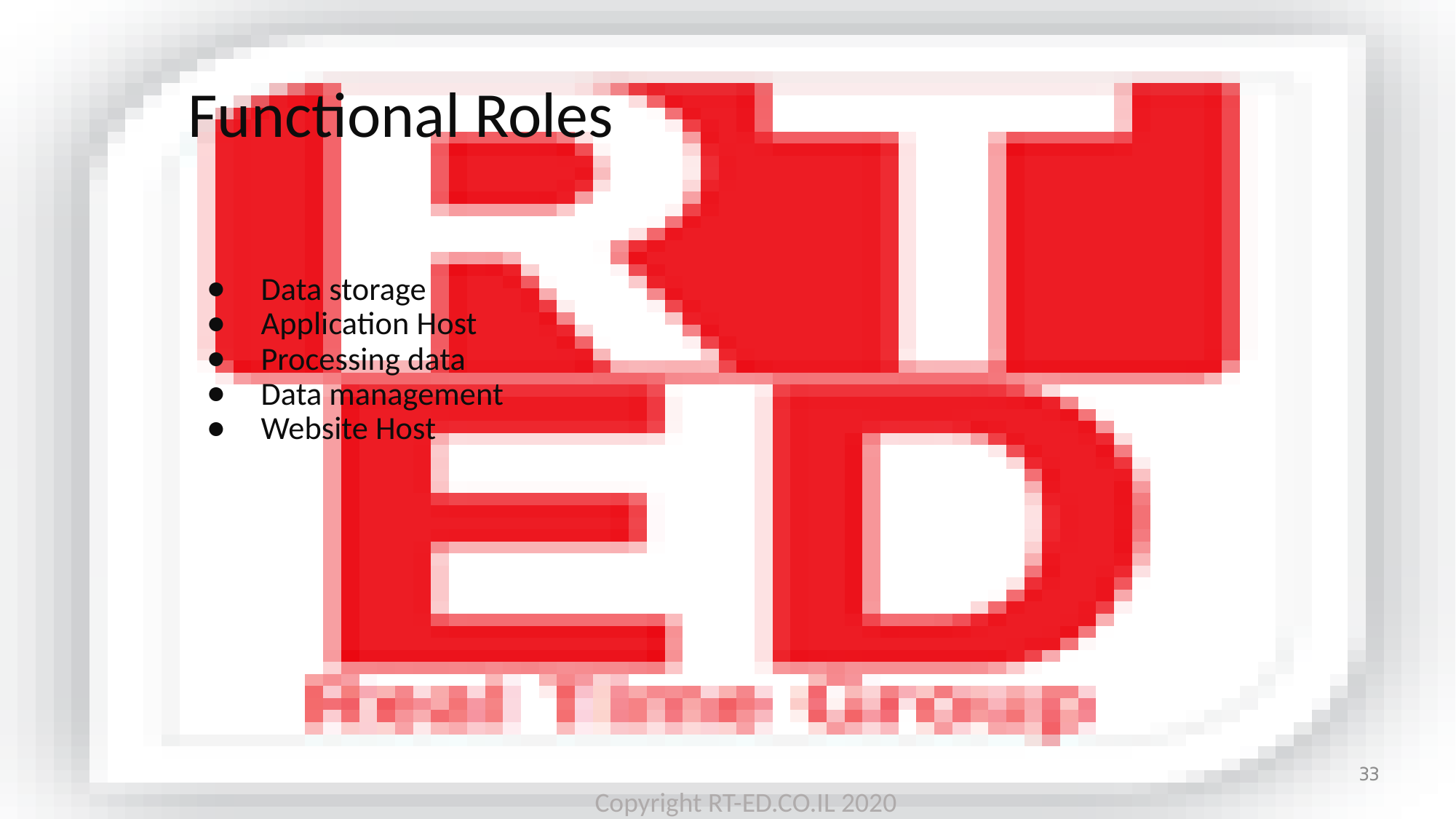

# Functional Roles
Data storage
Application Host
Processing data
Data management
Website Host
33
Copyright RT-ED.CO.IL 2020